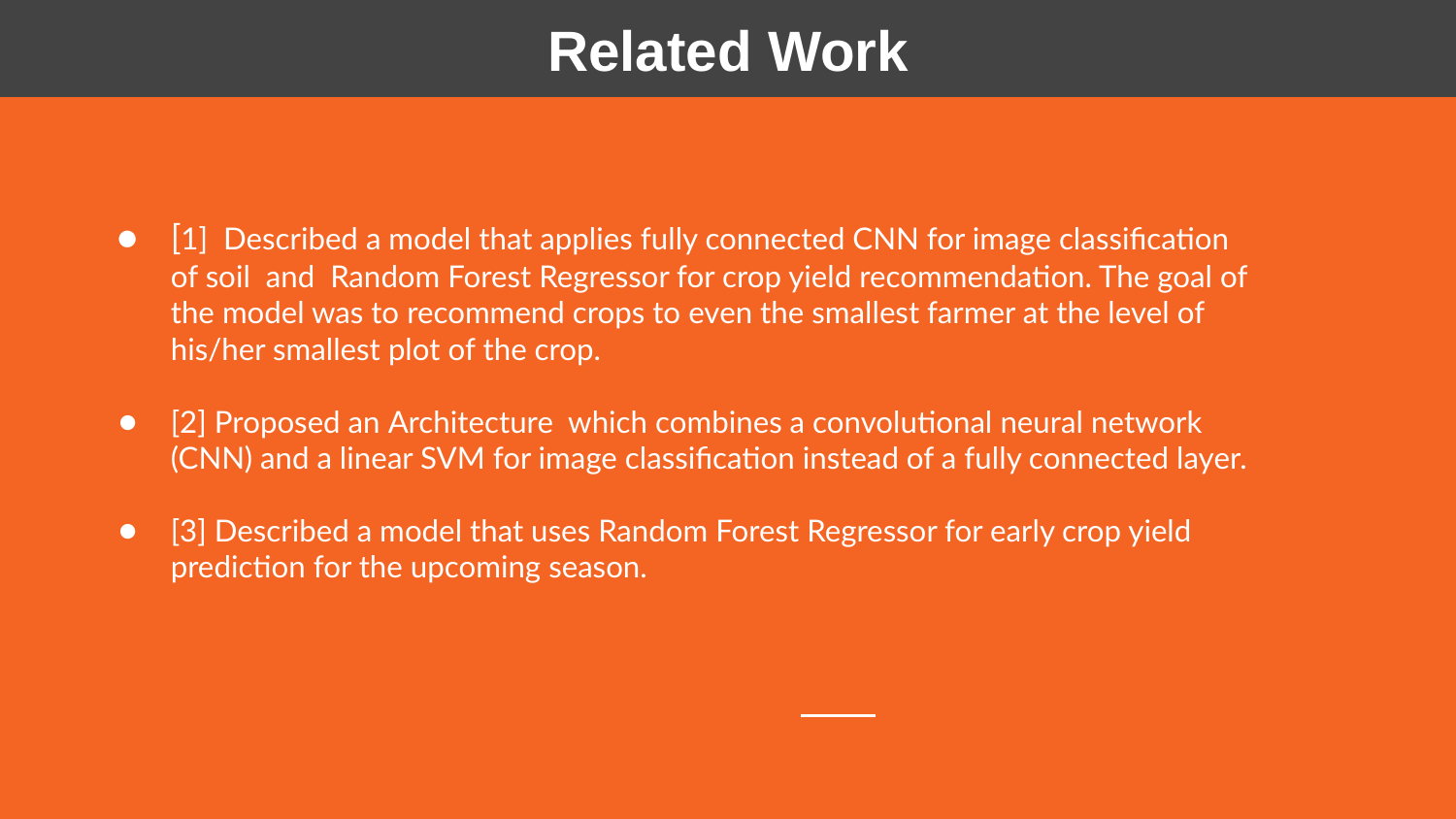

Related Work
[1]  Described a model that applies fully connected CNN for image classification of soil  and  Random Forest Regressor for crop yield recommendation. The goal of the model was to recommend crops to even the smallest farmer at the level of his/her smallest plot of the crop.

[2] Proposed an Architecture  which combines a convolutional neural network (CNN) and a linear SVM for image classification instead of a fully connected layer.

[3] Described a model that uses Random Forest Regressor for early crop yield prediction for the upcoming season.